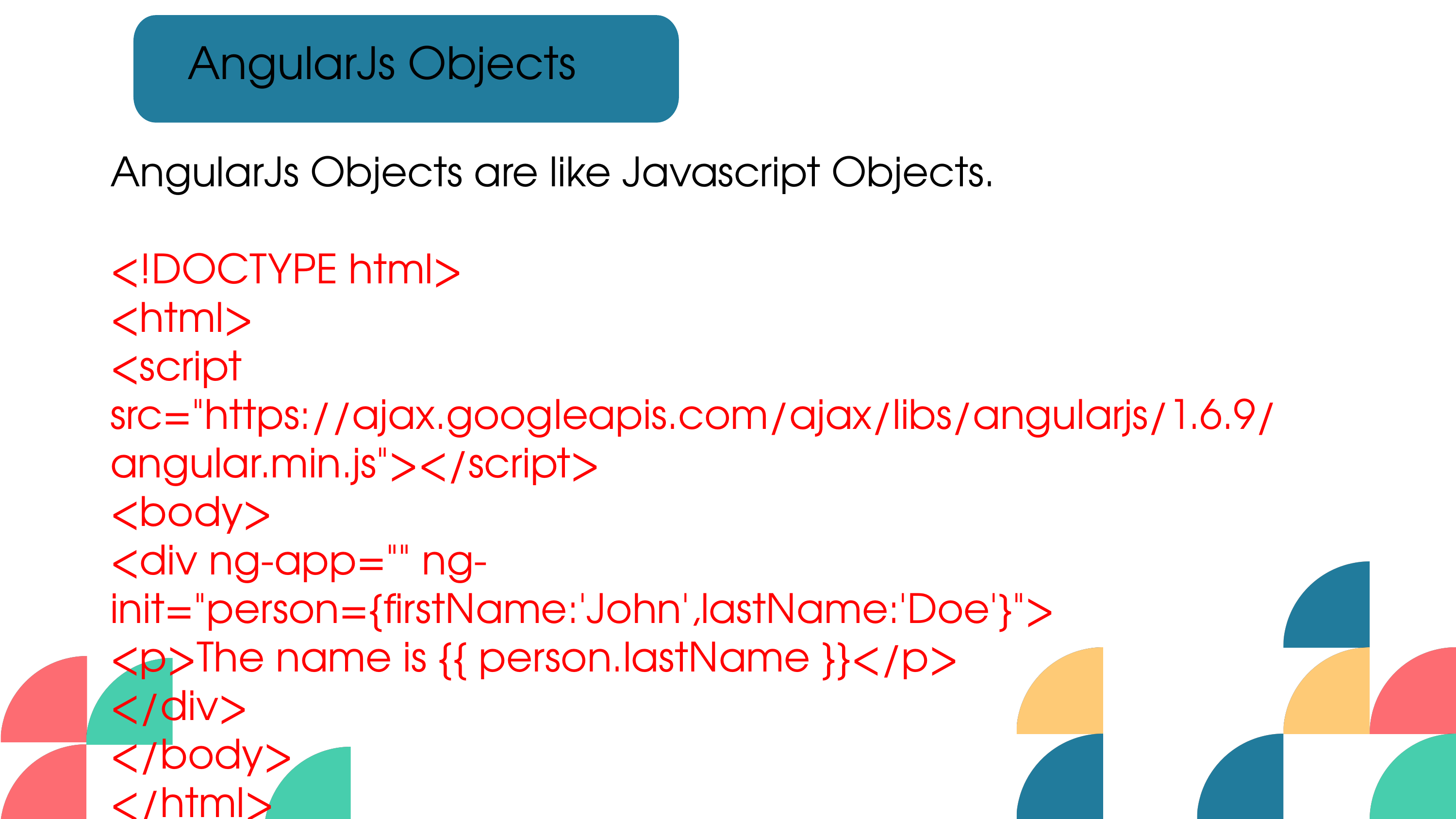

AngularJs Objects

AngularJs Objects are like Javascript Objects.

<!DOCTYPE html>
<html>
<script src="https://ajax.googleapis.com/ajax/libs/angularjs/1.6.9/angular.min.js"></script>
<body>
<div ng-app="" ng-init="person={firstName:'John',lastName:'Doe'}">
<p>The name is {{ person.lastName }}</p>
</div>
</body>
</html>